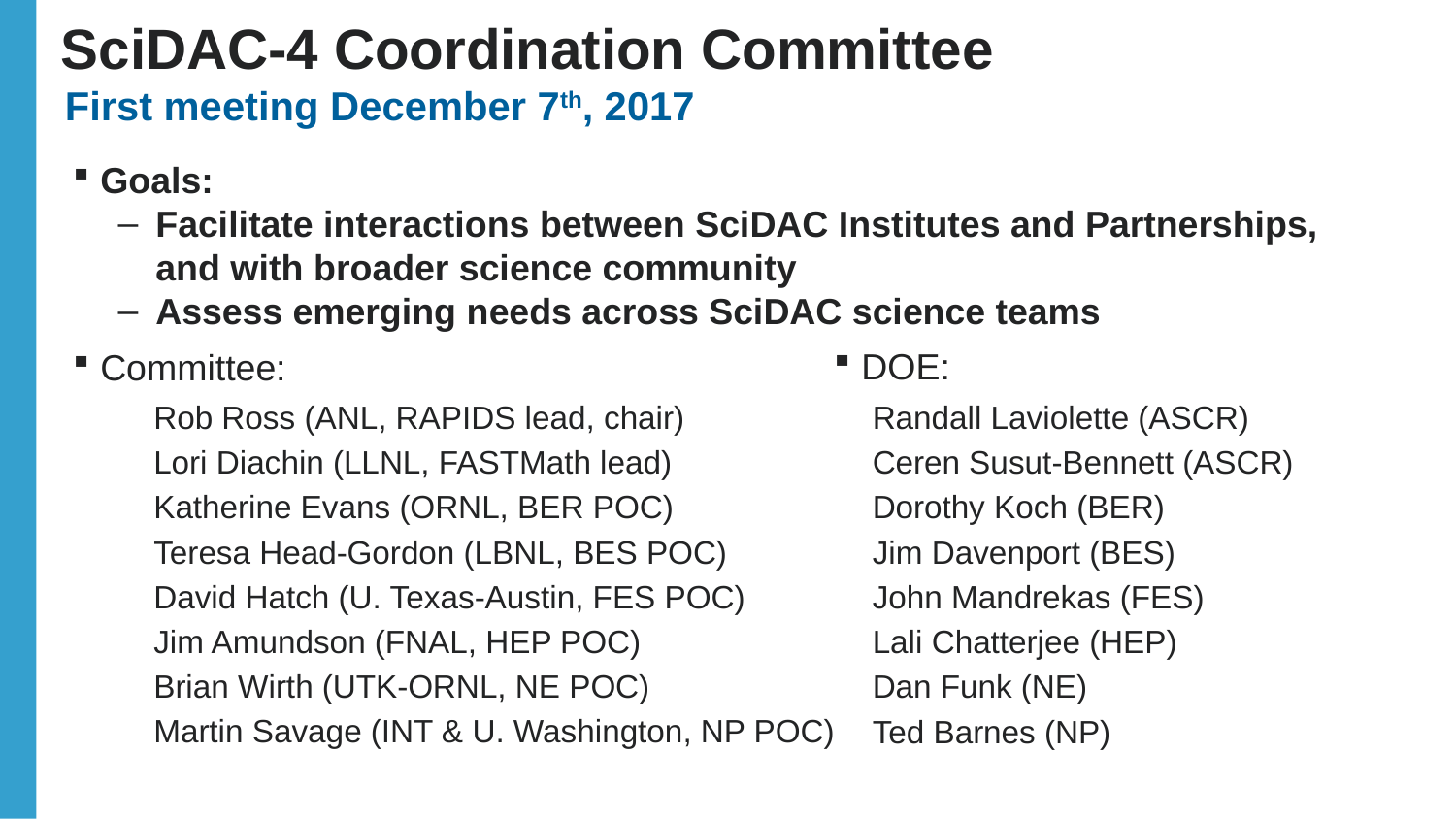

# SciDAC-4 Coordination Committee
First meeting December 7th, 2017
Goals:
Facilitate interactions between SciDAC Institutes and Partnerships,
and with broader science community
Assess emerging needs across SciDAC science teams
Committee:
DOE:
Randall Laviolette (ASCR)
Ceren Susut-Bennett (ASCR)
Dorothy Koch (BER)
Jim Davenport (BES)
John Mandrekas (FES)
Lali Chatterjee (HEP)
Dan Funk (NE)
Ted Barnes (NP)
Rob Ross (ANL, RAPIDS lead, chair)
Lori Diachin (LLNL, FASTMath lead)
Katherine Evans (ORNL, BER POC)
Teresa Head-Gordon (LBNL, BES POC)
David Hatch (U. Texas-Austin, FES POC)
Jim Amundson (FNAL, HEP POC)
Brian Wirth (UTK-ORNL, NE POC)
Martin Savage (INT & U. Washington, NP POC)